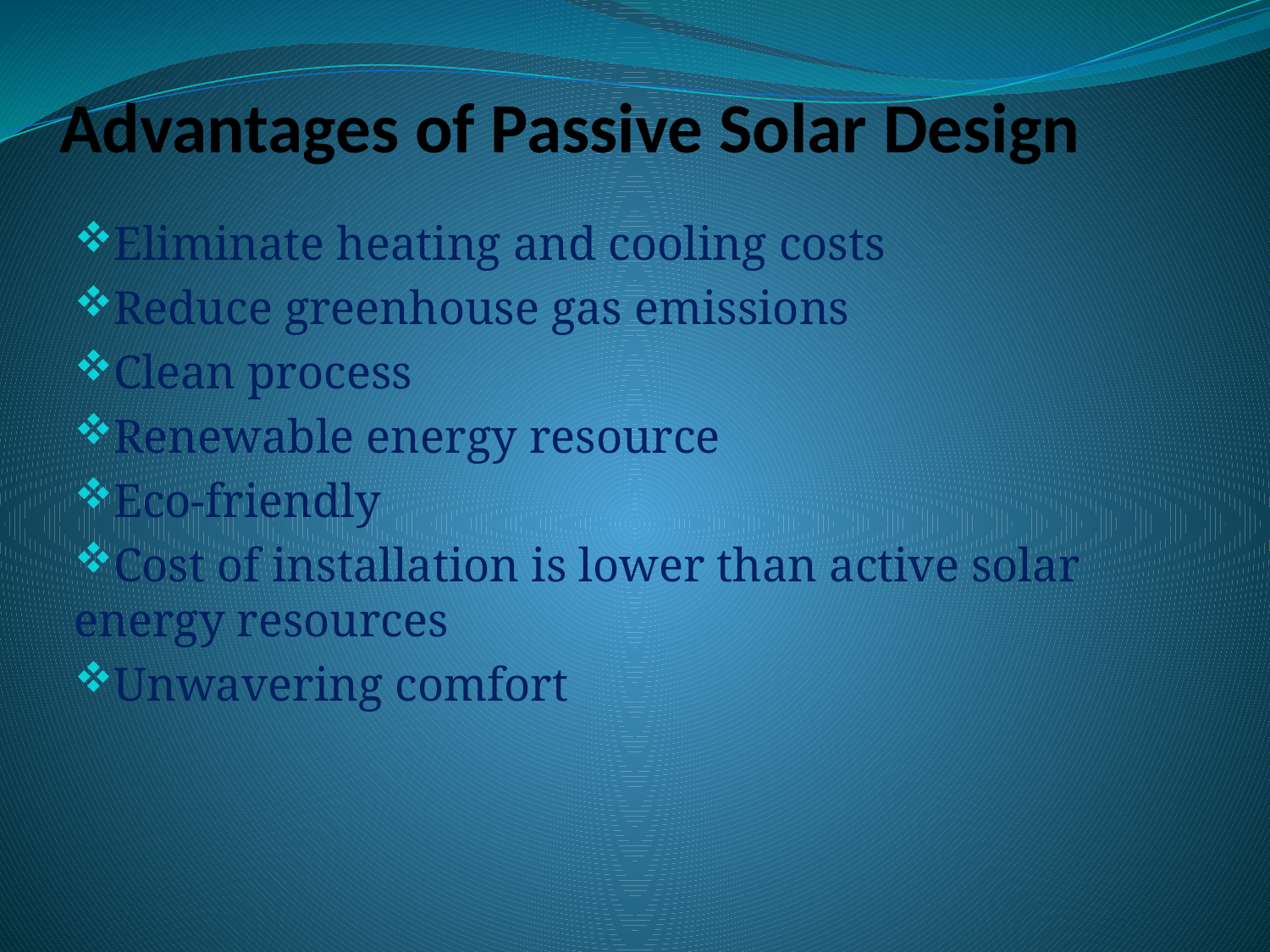

# Advantages of Passive Solar Design
Eliminate heating and cooling costs
Reduce greenhouse gas emissions
Clean process
Renewable energy resource
Eco-friendly
Cost of installation is lower than active solar energy resources
Unwavering comfort